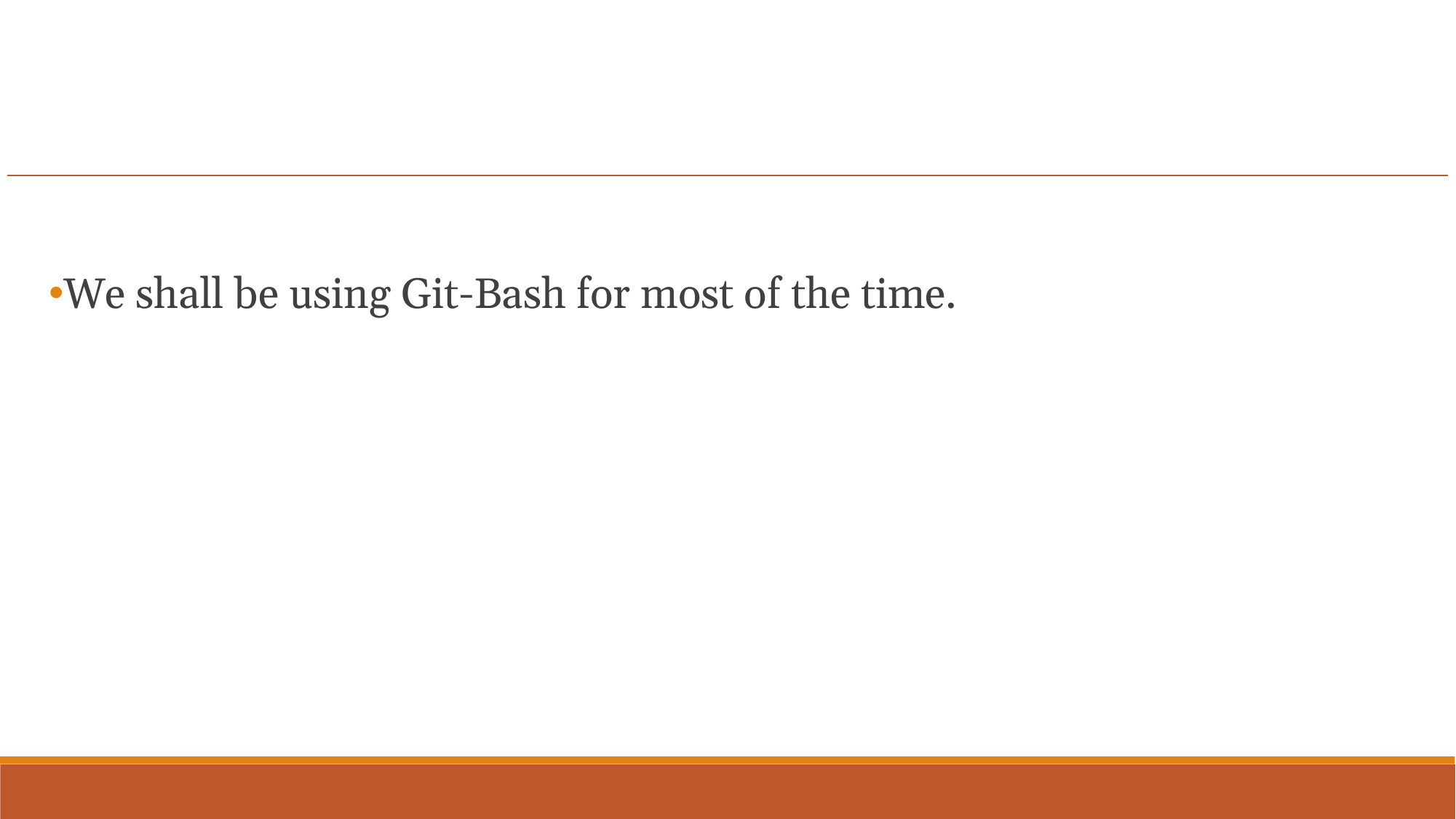

We shall be using Git-Bash for most of the time.